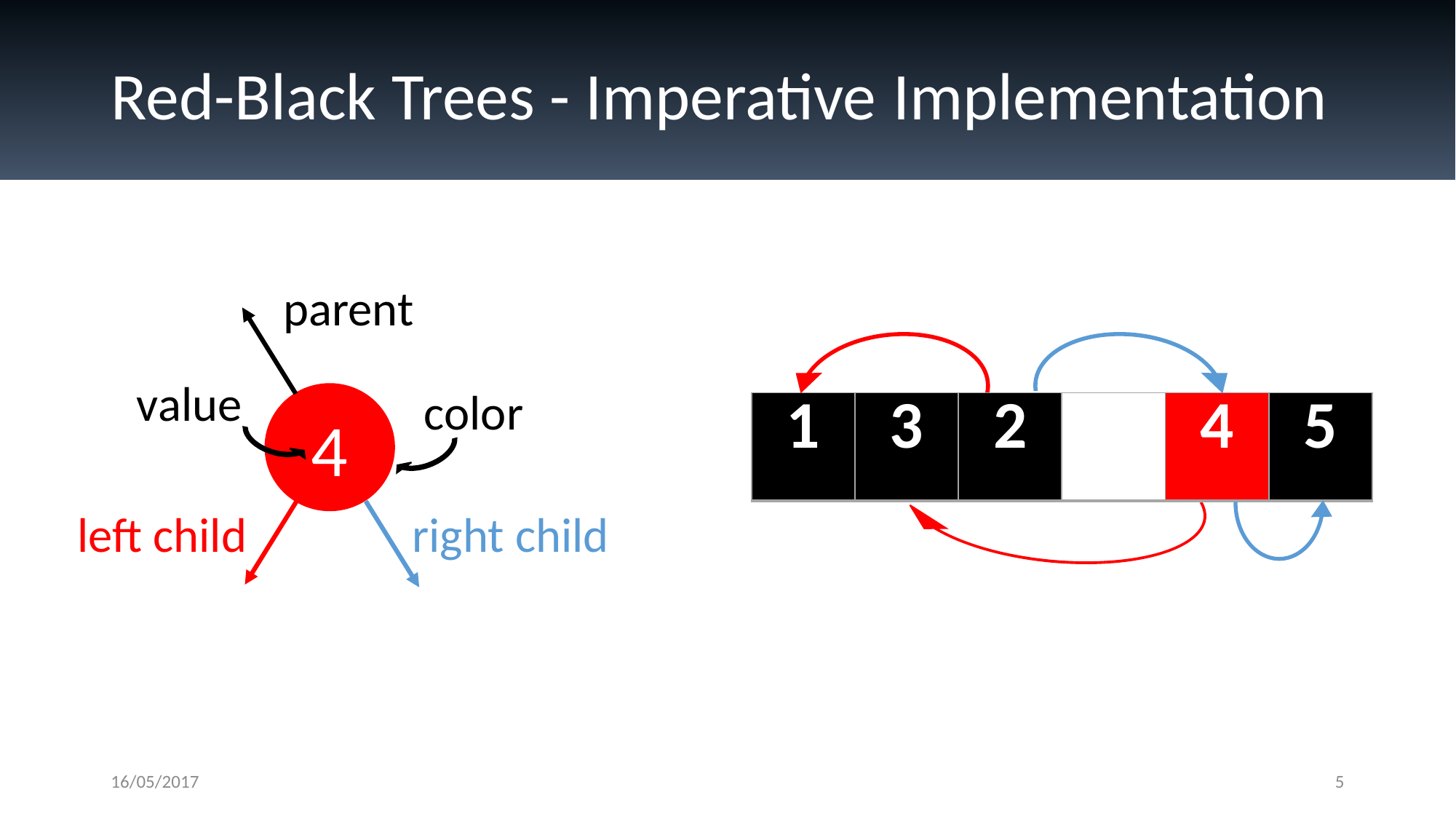

# Red-Black Trees - Imperative Implementation
parent

value
color
4
| 1 | 3 | 2 |  | 4 | 5 |
| --- | --- | --- | --- | --- | --- |

left child
right child
16/05/2017
5